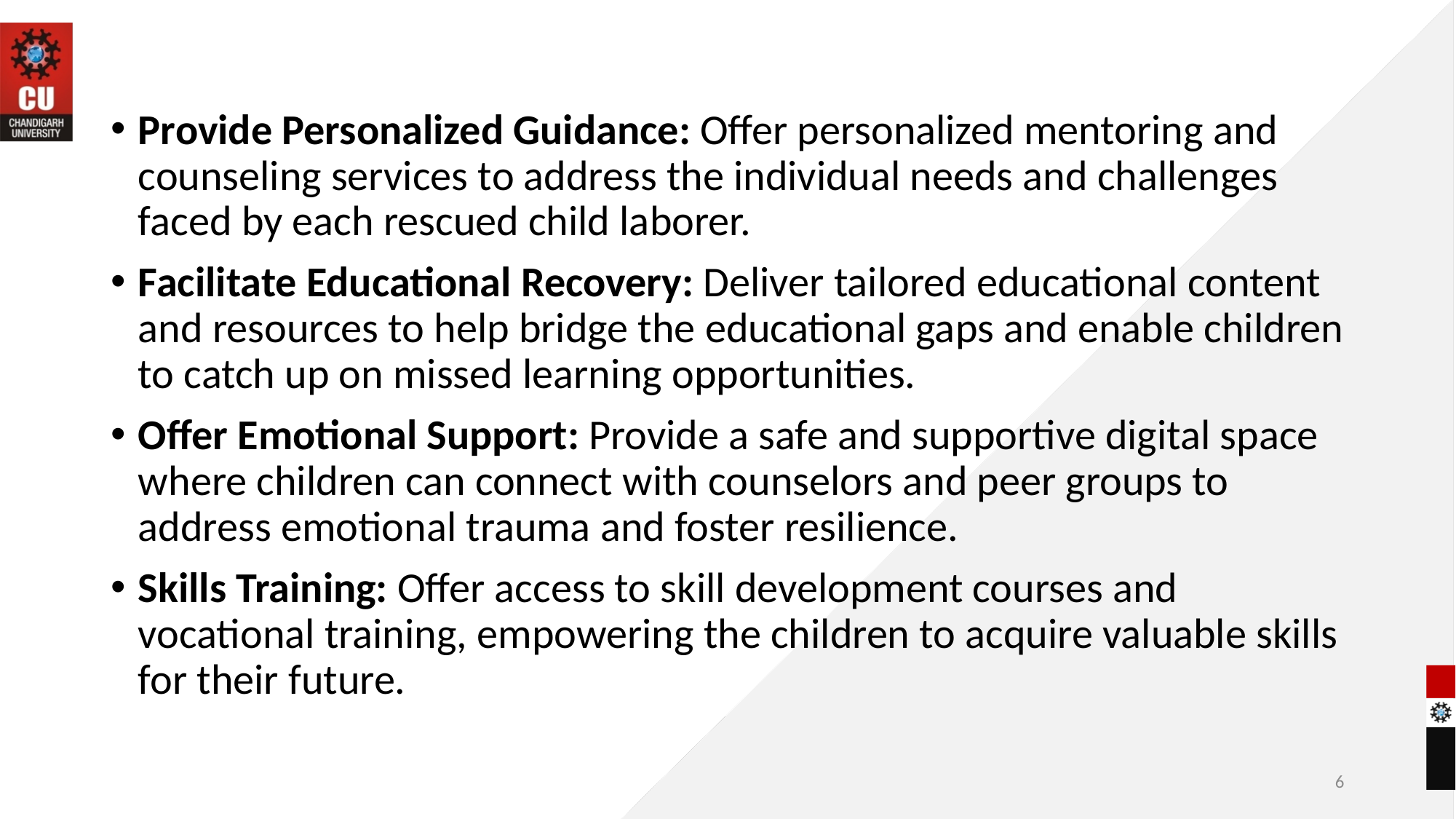

Provide Personalized Guidance: Offer personalized mentoring and counseling services to address the individual needs and challenges faced by each rescued child laborer.
Facilitate Educational Recovery: Deliver tailored educational content and resources to help bridge the educational gaps and enable children to catch up on missed learning opportunities.
Offer Emotional Support: Provide a safe and supportive digital space where children can connect with counselors and peer groups to address emotional trauma and foster resilience.
Skills Training: Offer access to skill development courses and vocational training, empowering the children to acquire valuable skills for their future.

6